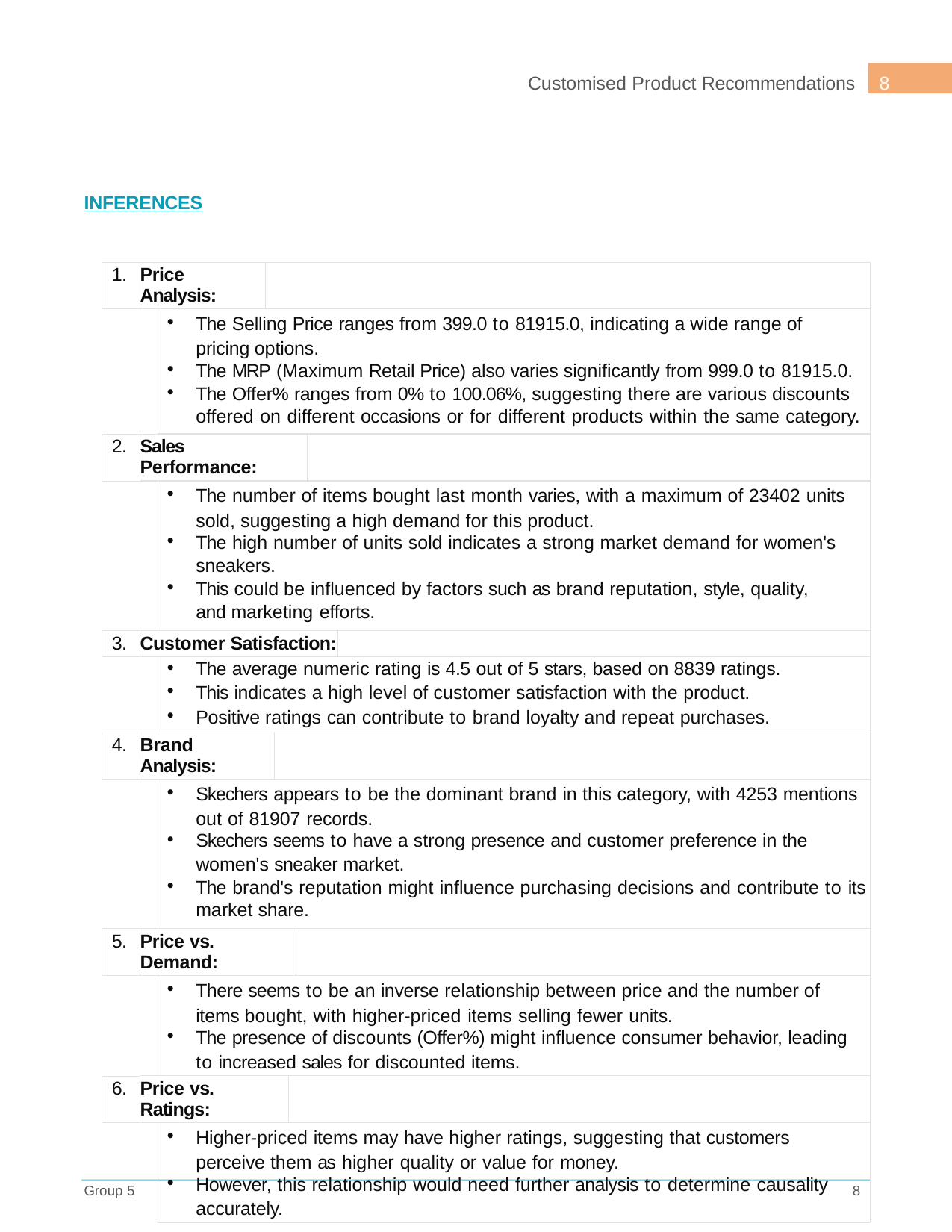

8
Customised Product Recommendations
INFERENCES
| 1. | Price Analysis: |  |  |  |  |  |  |  |
| --- | --- | --- | --- | --- | --- | --- | --- | --- |
|  |  | The Selling Price ranges from 399.0 to 81915.0, indicating a wide range of pricing options. The MRP (Maximum Retail Price) also varies significantly from 999.0 to 81915.0. The Offer% ranges from 0% to 100.06%, suggesting there are various discounts offered on different occasions or for different products within the same category. |  |  |  |  |  |  |
| 2. | Sales Performance: |  |  |  |  |  |  |  |
|  |  | The number of items bought last month varies, with a maximum of 23402 units sold, suggesting a high demand for this product. The high number of units sold indicates a strong market demand for women's sneakers. This could be influenced by factors such as brand reputation, style, quality, and marketing efforts. |  |  |  |  |  |  |
| 3. | Customer Satisfaction: |  |  |  |  |  |  |  |
|  |  | The average numeric rating is 4.5 out of 5 stars, based on 8839 ratings. This indicates a high level of customer satisfaction with the product. Positive ratings can contribute to brand loyalty and repeat purchases. |  |  |  |  |  |  |
| 4. | Brand Analysis: |  |  |  |  |  |  |  |
|  |  | Skechers appears to be the dominant brand in this category, with 4253 mentions out of 81907 records. Skechers seems to have a strong presence and customer preference in the women's sneaker market. The brand's reputation might influence purchasing decisions and contribute to its market share. |  |  |  |  |  |  |
| 5. | Price vs. Demand: |  |  |  |  |  |  |  |
|  |  | There seems to be an inverse relationship between price and the number of items bought, with higher-priced items selling fewer units. The presence of discounts (Offer%) might influence consumer behavior, leading to increased sales for discounted items. |  |  |  |  |  |  |
| 6. | Price vs. Ratings: |  |  |  |  |  |  |  |
|  |  | Higher-priced items may have higher ratings, suggesting that customers perceive them as higher quality or value for money. However, this relationship would need further analysis to determine causality accurately. |  |  |  |  |  |  |
Group 5
8